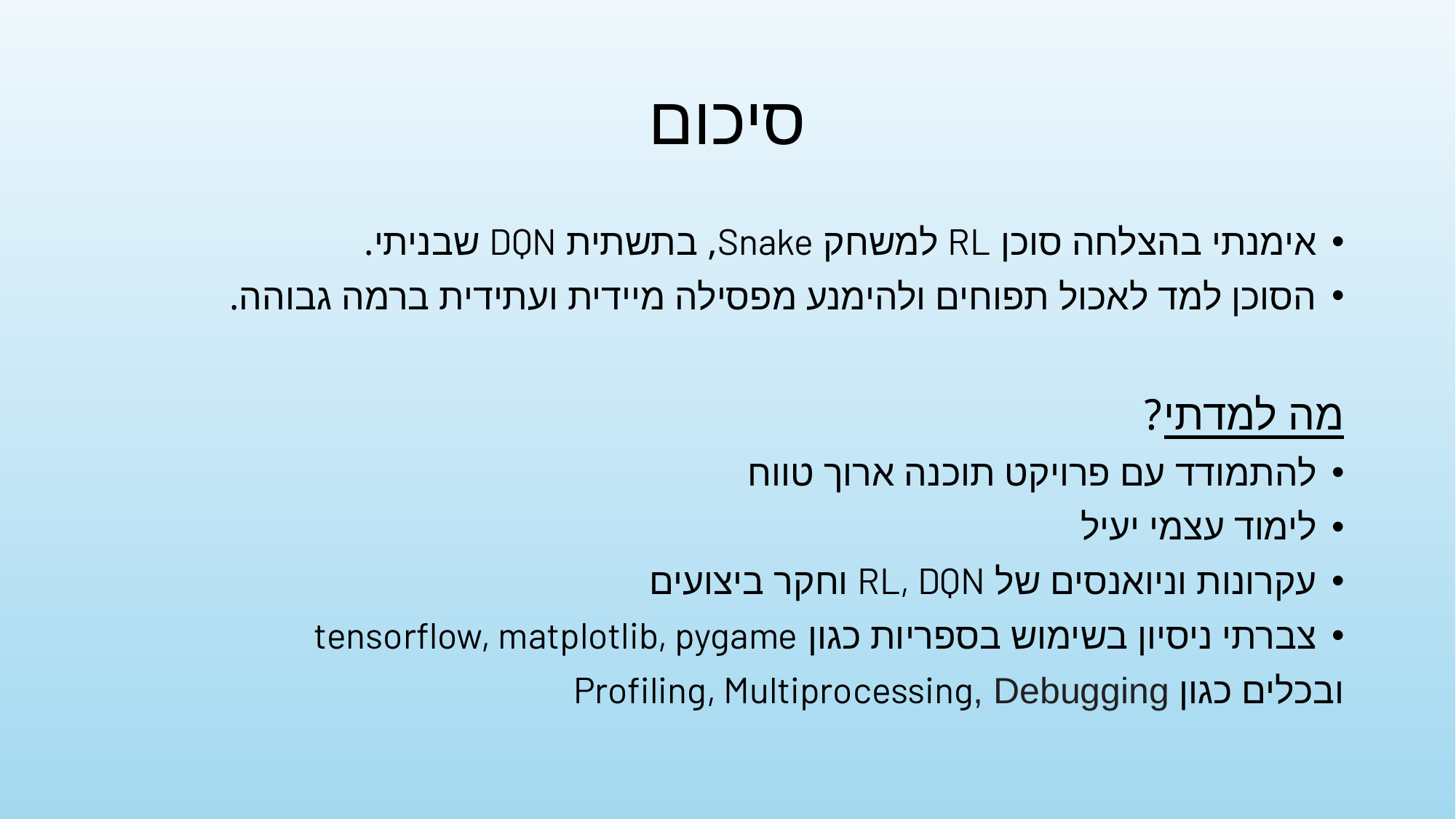

# סיכום
אימנתי בהצלחה סוכן RL למשחק Snake, בתשתית DQN שבניתי.
הסוכן למד לאכול תפוחים ולהימנע מפסילה מיידית ועתידית ברמה גבוהה.

מה למדתי?
להתמודד עם פרויקט תוכנה ארוך טווח
לימוד עצמי יעיל
עקרונות וניואנסים של RL, DQN וחקר ביצועים
צברתי ניסיון בשימוש בספריות כגון tensorflow, matplotlib, pygame
	ובכלים כגון Profiling, Multiprocessing, Debugging